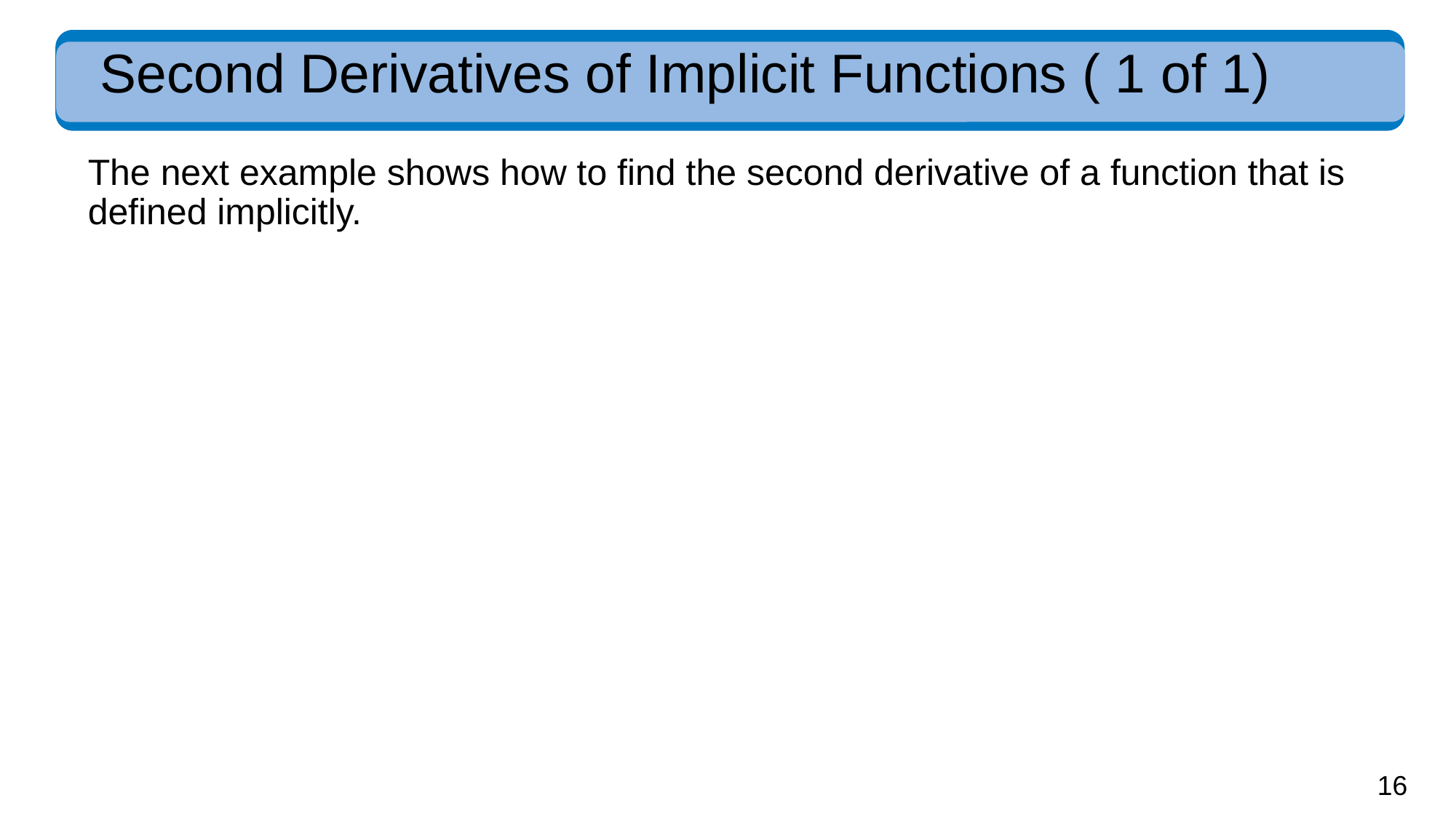

# Second Derivatives of Implicit Functions ( 1 of 1)
The next example shows how to find the second derivative of a function that is defined implicitly.